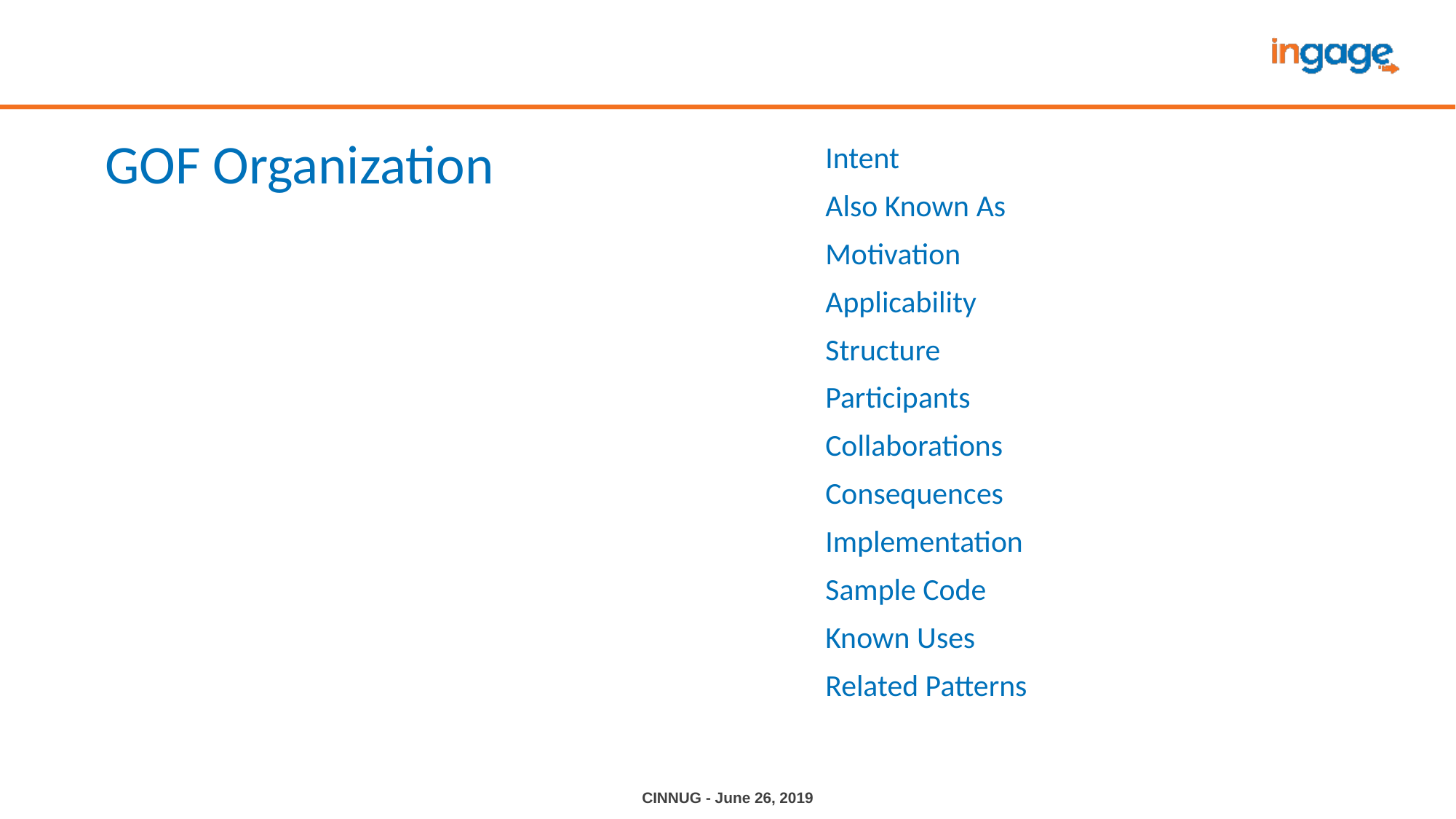

GOF Organization
Intent
Also Known As
Motivation
Applicability
Structure
Participants
Collaborations
Consequences
Implementation
Sample Code
Known Uses
Related Patterns
CINNUG - June 26, 2019